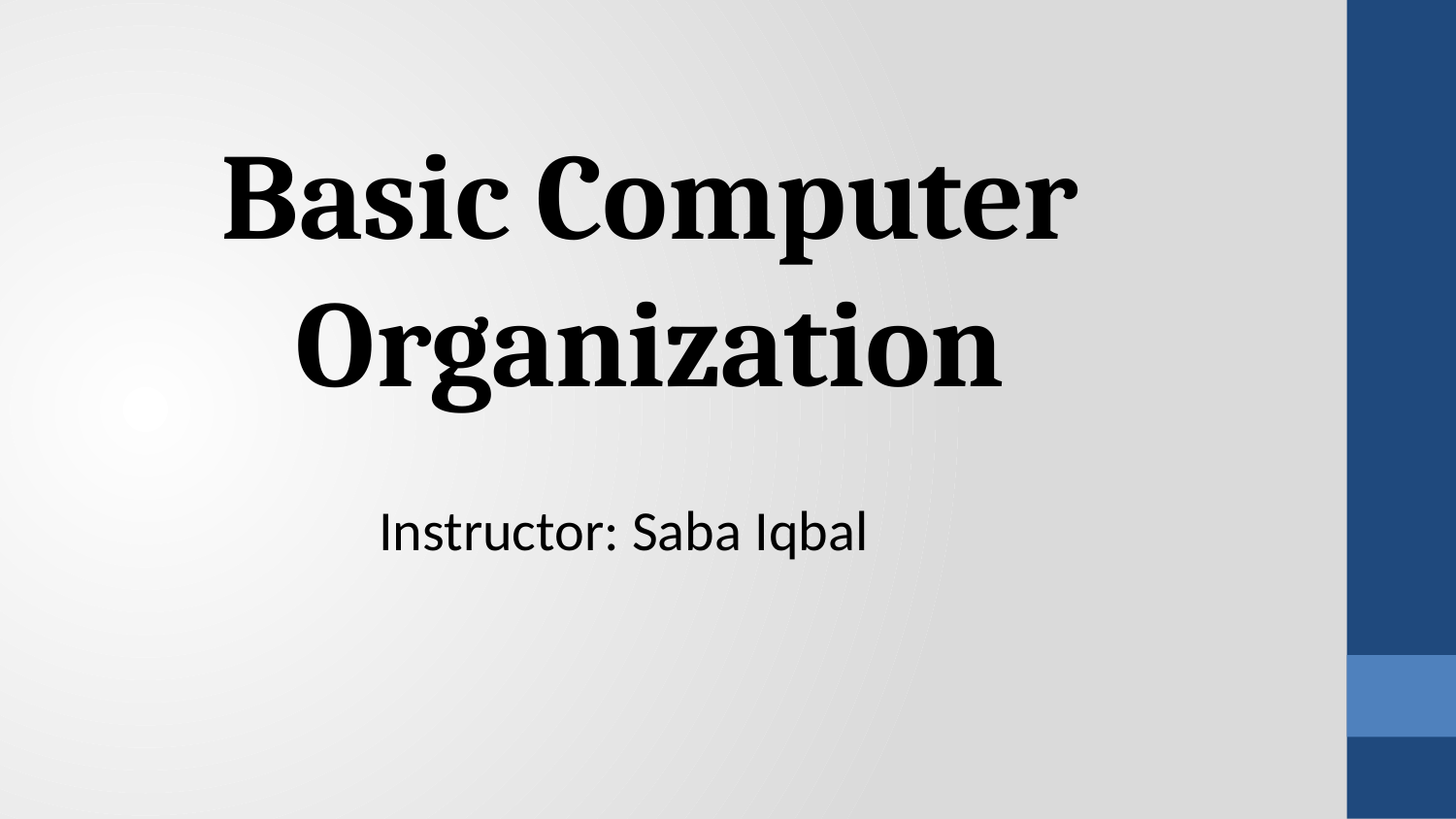

# Basic Computer Organization

Instructor: Saba Iqbal